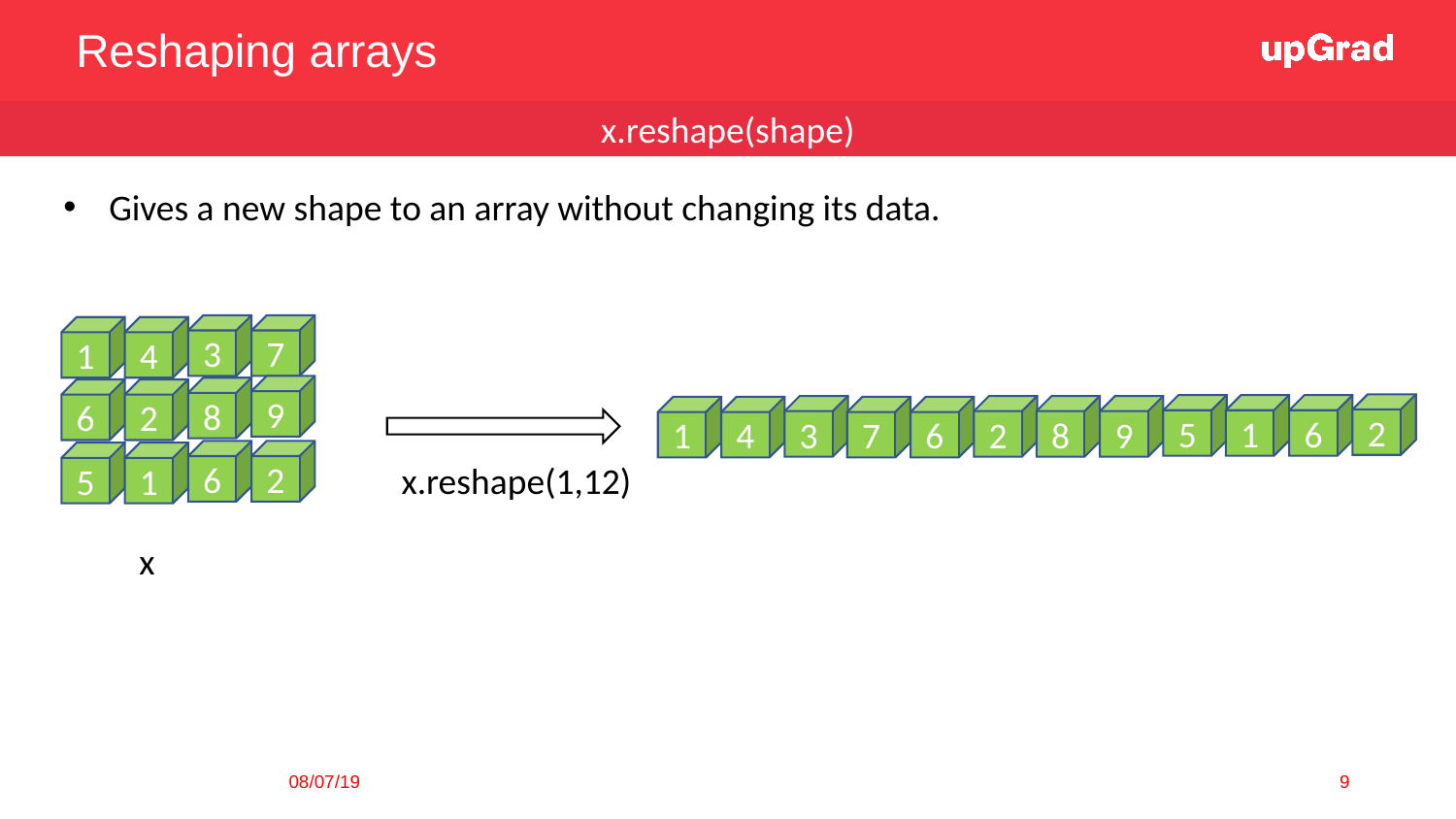

Reshaping arrays
x.reshape(shape)
Gives a new shape to an array without changing its data.
3
7
1
4
9
8
6
2
6
2
5
1
2
5
1
6
3
2
8
9
1
4
7
6

x.reshape(1,12)
x
9
08/07/19